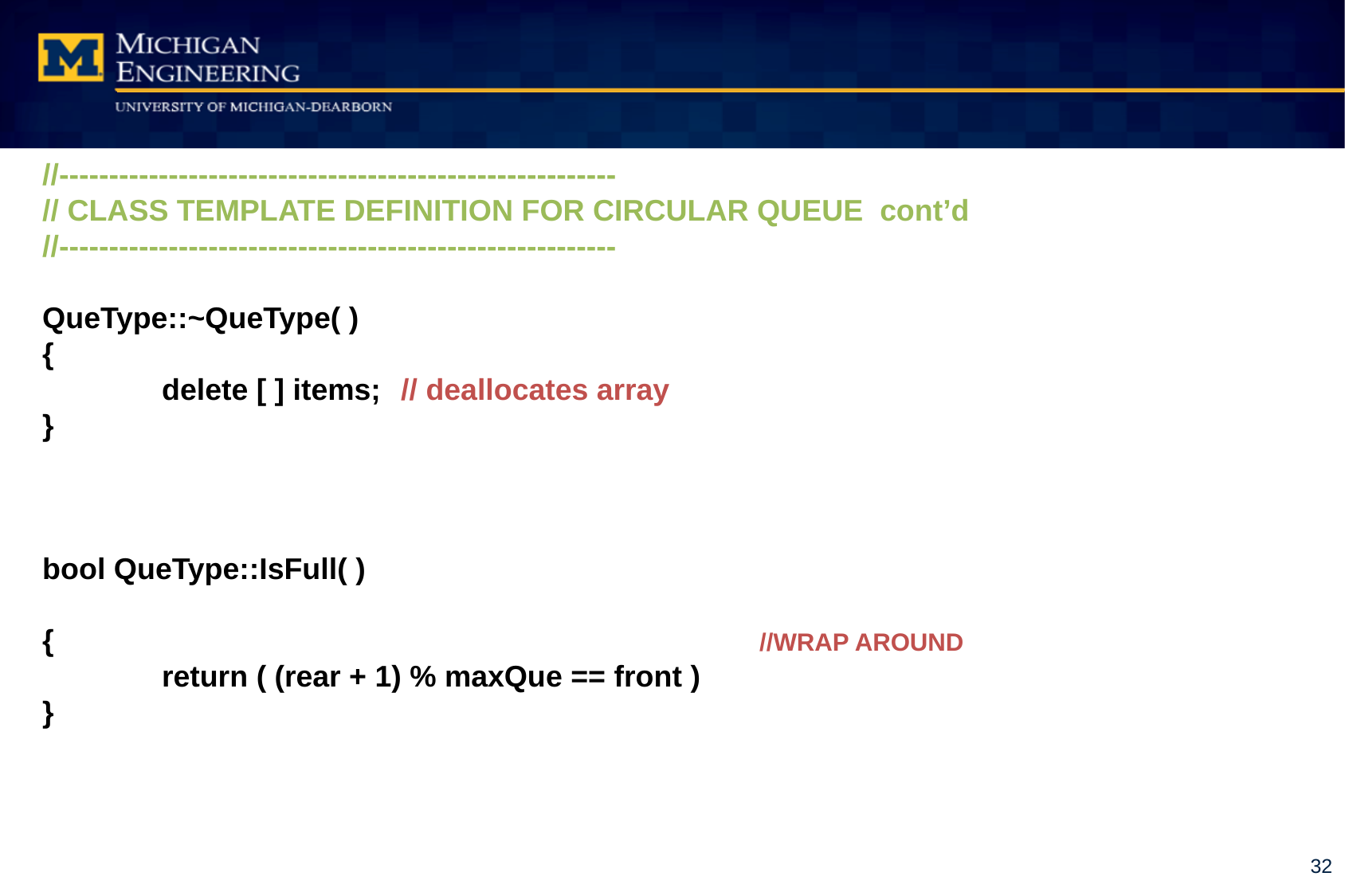

//--------------------------------------------------------
// CLASS TEMPLATE DEFINITION FOR CIRCULAR QUEUE  cont’d
//--------------------------------------------------------

QueType::~QueType( )
{
	delete [ ] items; 	// deallocates array
}

bool QueType::IsFull( )

{						//WRAP AROUND
	return ( (rear + 1) % maxQue == front )
}
32